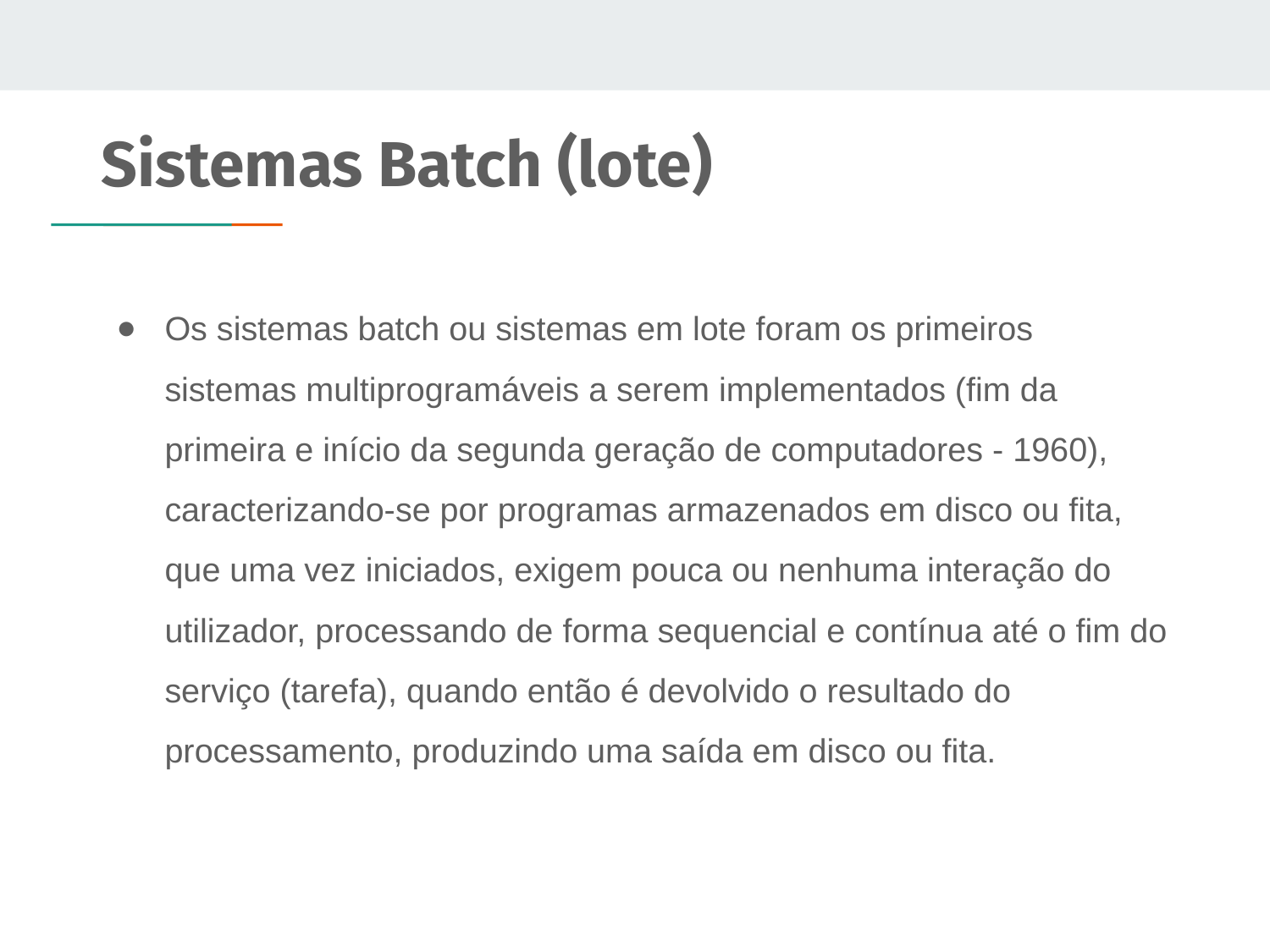

# Sistemas Batch (lote)

Os sistemas batch ou sistemas em lote foram os primeiros sistemas multiprogramáveis a serem implementados (fim da primeira e início da segunda geração de computadores - 1960), caracterizando-se por programas armazenados em disco ou fita, que uma vez iniciados, exigem pouca ou nenhuma interação do utilizador, processando de forma sequencial e contínua até o fim do serviço (tarefa), quando então é devolvido o resultado do processamento, produzindo uma saída em disco ou fita.